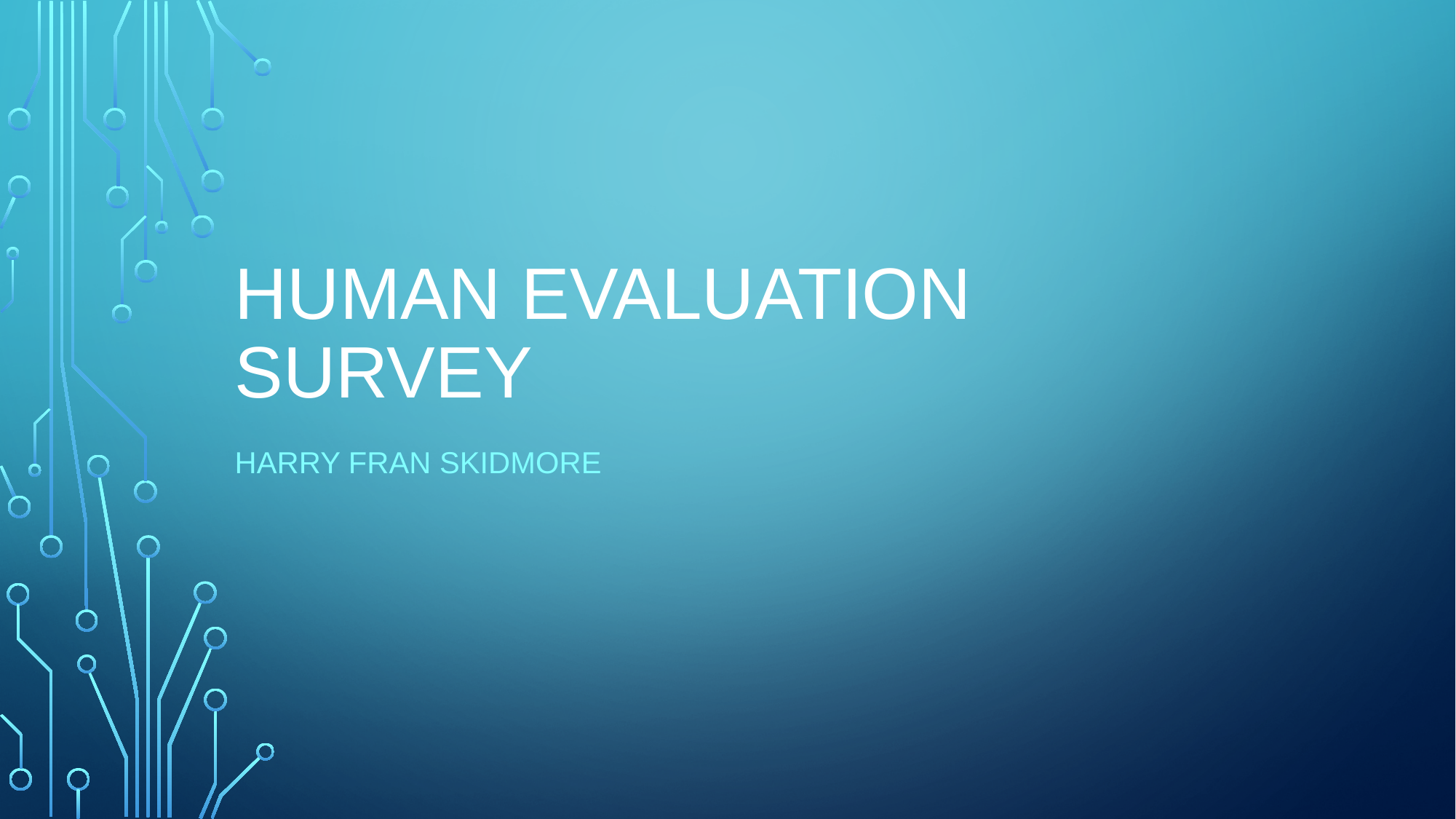

# Human Evaluation Survey
Harry Fran skidmore